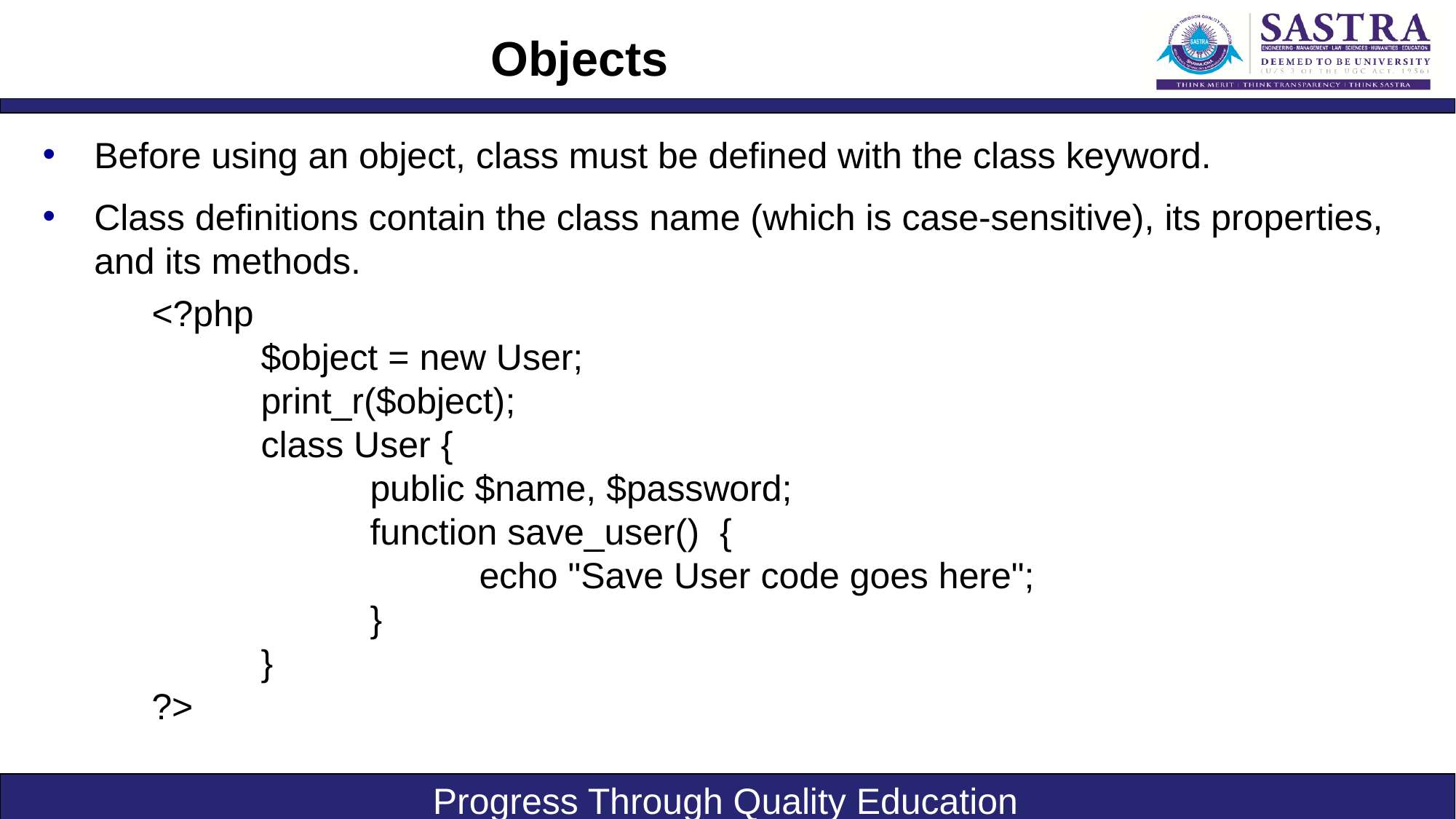

# Objects
Before using an object, class must be defined with the class keyword.
Class definitions contain the class name (which is case-sensitive), its properties, and its methods.
<?php
	$object = new User;
	print_r($object);
	class User {
		public $name, $password;
		function save_user()  {
			echo "Save User code goes here";
		}
	}
?>